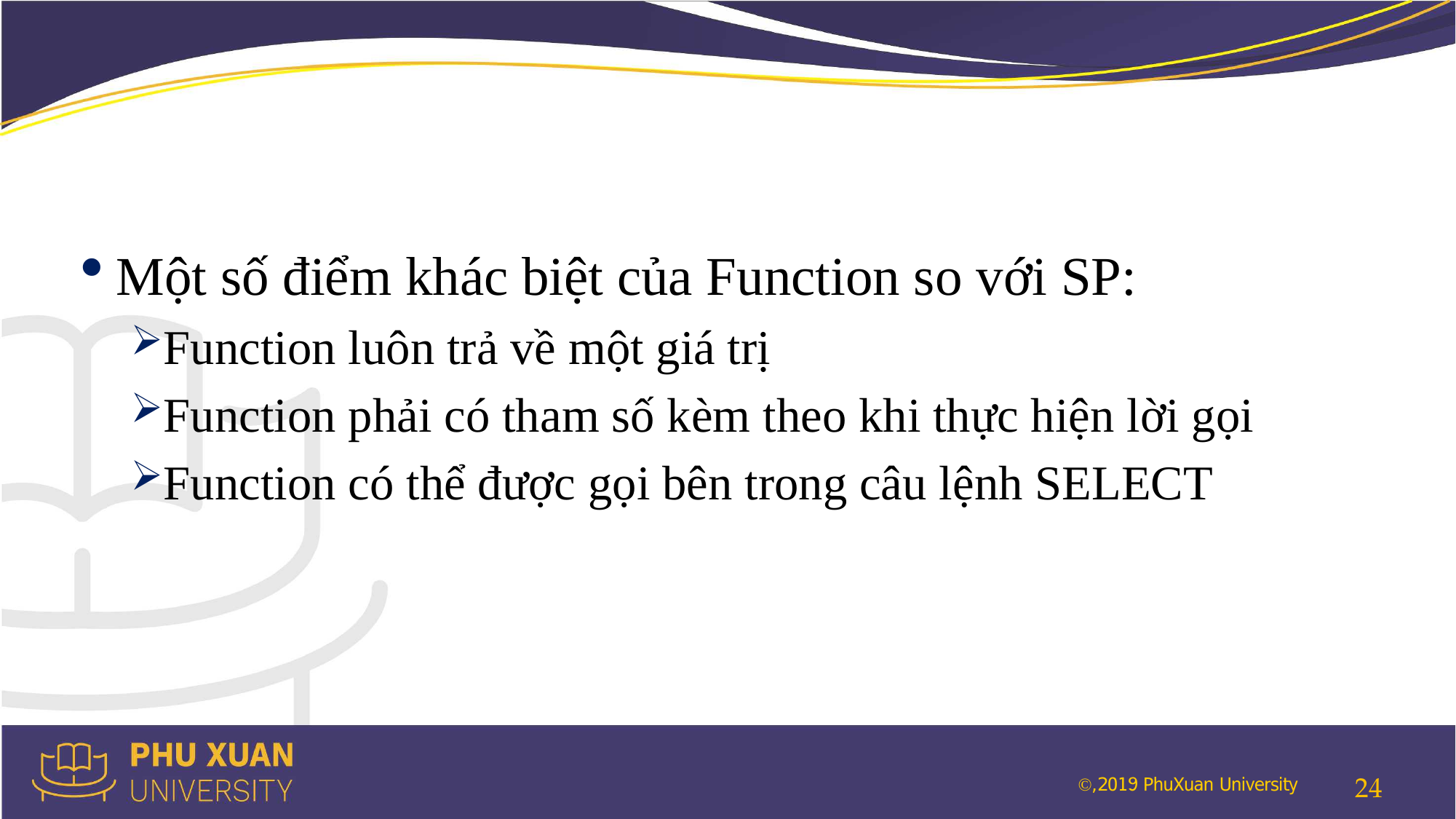

#
Một số điểm khác biệt của Function so với SP:
Function luôn trả về một giá trị
Function phải có tham số kèm theo khi thực hiện lời gọi
Function có thể được gọi bên trong câu lệnh SELECT

24